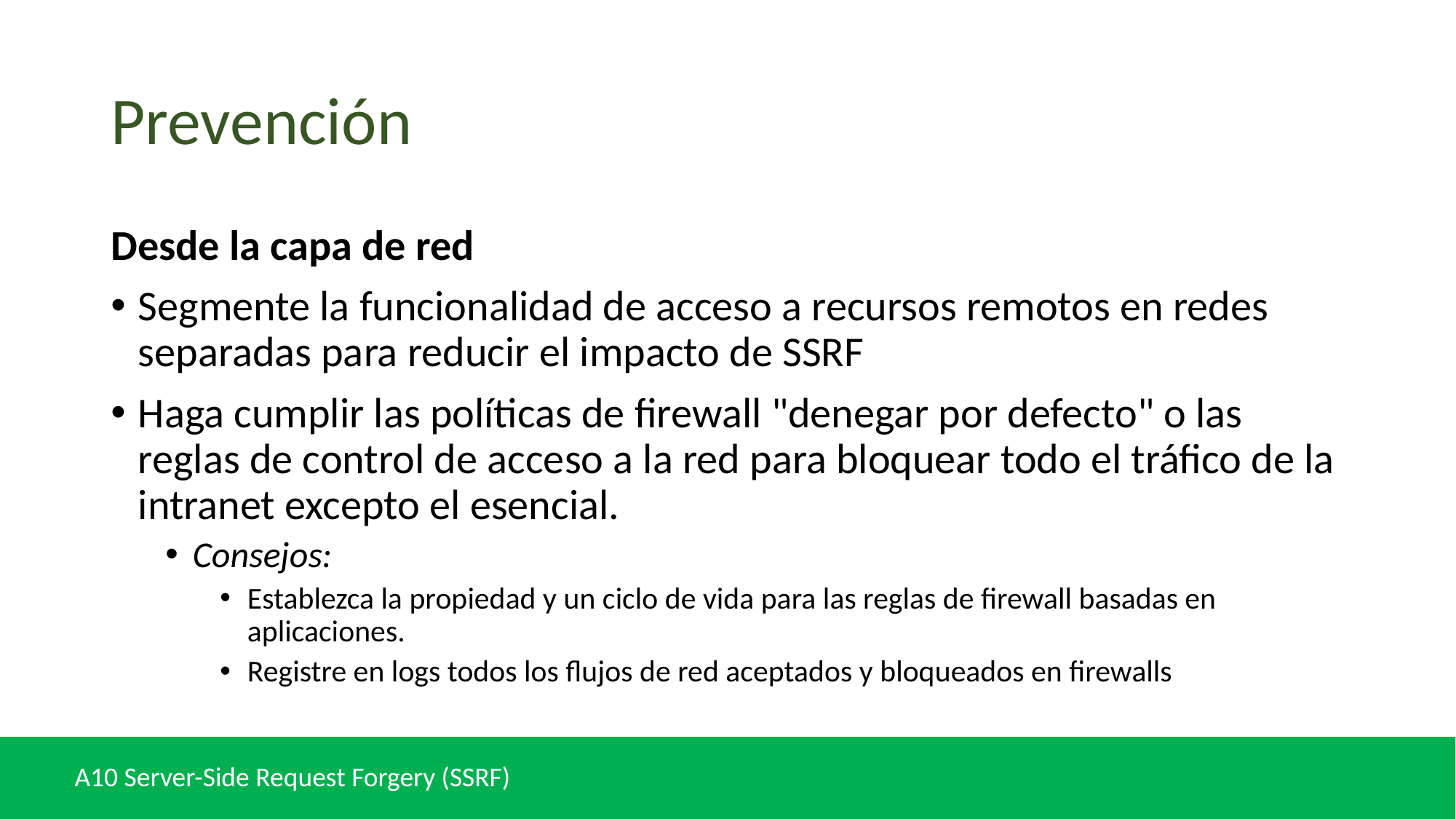

# Prevención
Desde la capa de red
Segmente la funcionalidad de acceso a recursos remotos en redes separadas para reducir el impacto de SSRF
Haga cumplir las políticas de firewall "denegar por defecto" o las reglas de control de acceso a la red para bloquear todo el tráfico de la intranet excepto el esencial.
Consejos:
Establezca la propiedad y un ciclo de vida para las reglas de firewall basadas en aplicaciones.
Registre en logs todos los flujos de red aceptados y bloqueados en firewalls